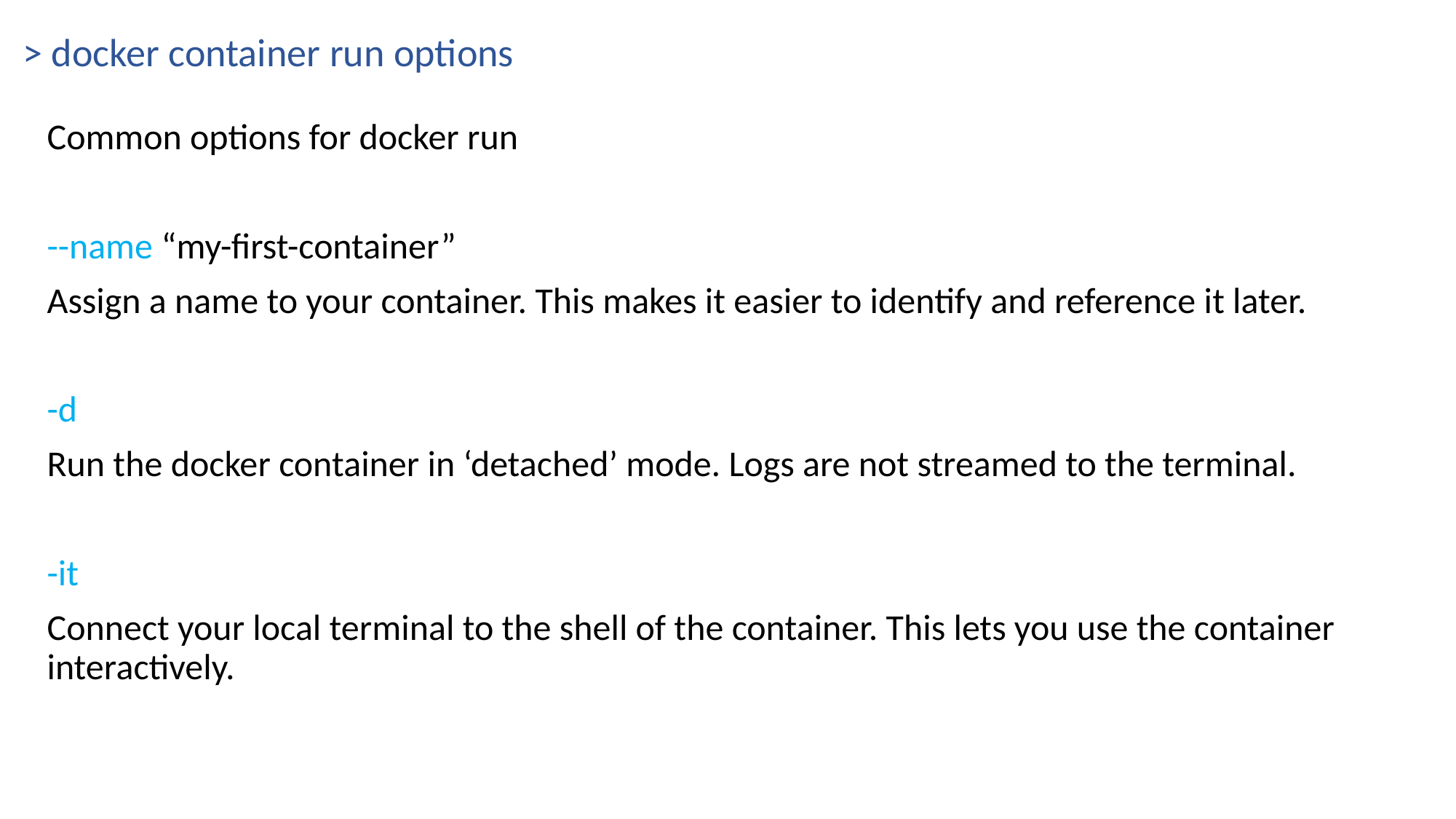

# > docker container run options
Common options for docker run

--name “my-first-container”
Assign a name to your container. This makes it easier to identify and reference it later.

-d
Run the docker container in ‘detached’ mode. Logs are not streamed to the terminal.

-it
Connect your local terminal to the shell of the container. This lets you use the container interactively.